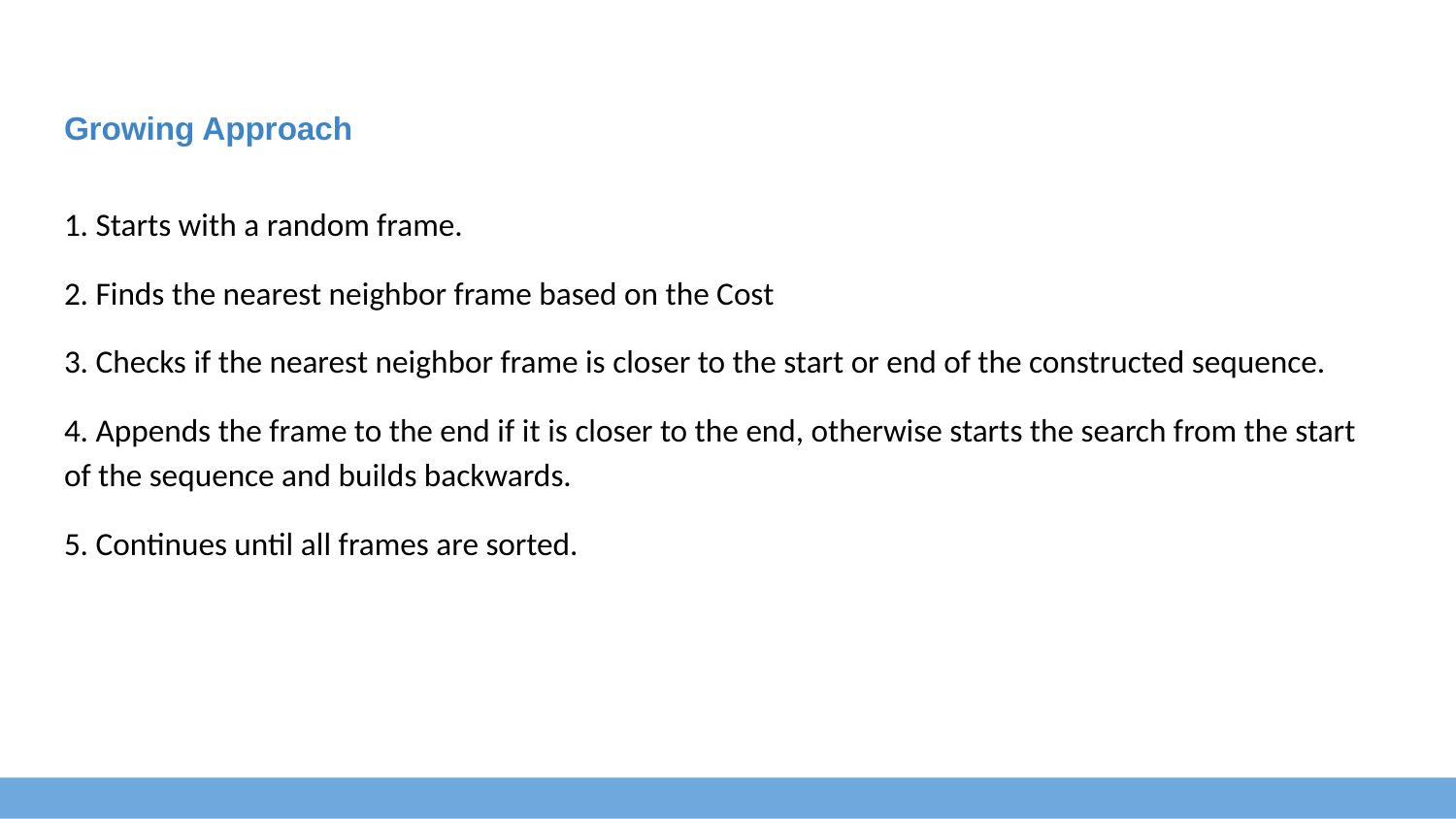

# Growing Approach
1. Starts with a random frame.
2. Finds the nearest neighbor frame based on the Cost
3. Checks if the nearest neighbor frame is closer to the start or end of the constructed sequence.
4. Appends the frame to the end if it is closer to the end, otherwise starts the search from the start of the sequence and builds backwards.
5. Continues until all frames are sorted.